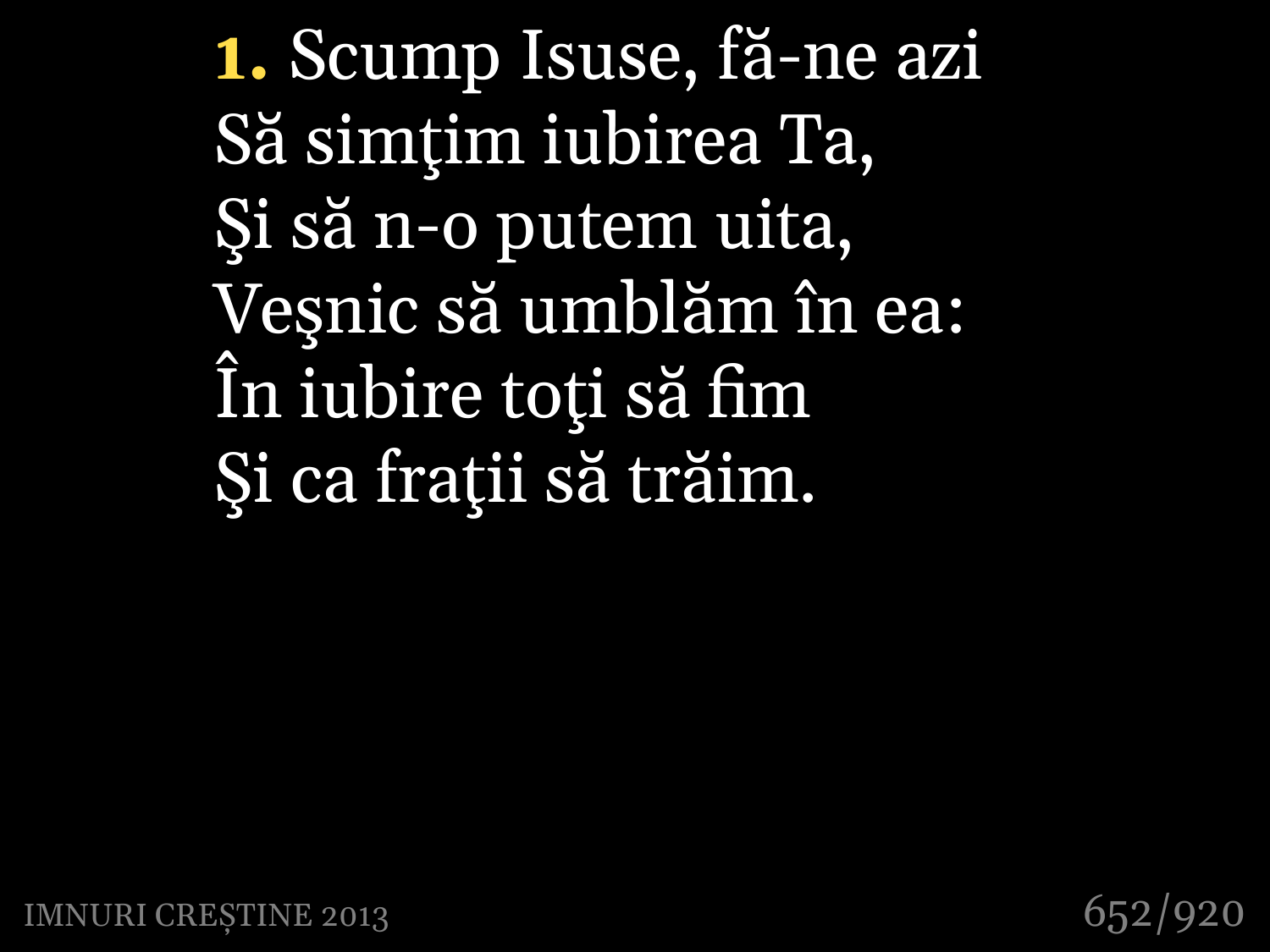

1. Scump Isuse, fă-ne azi
Să simţim iubirea Ta,
Şi să n-o putem uita,
Veşnic să umblăm în ea:
În iubire toţi să fim
Şi ca fraţii să trăim.
652/920
IMNURI CREȘTINE 2013